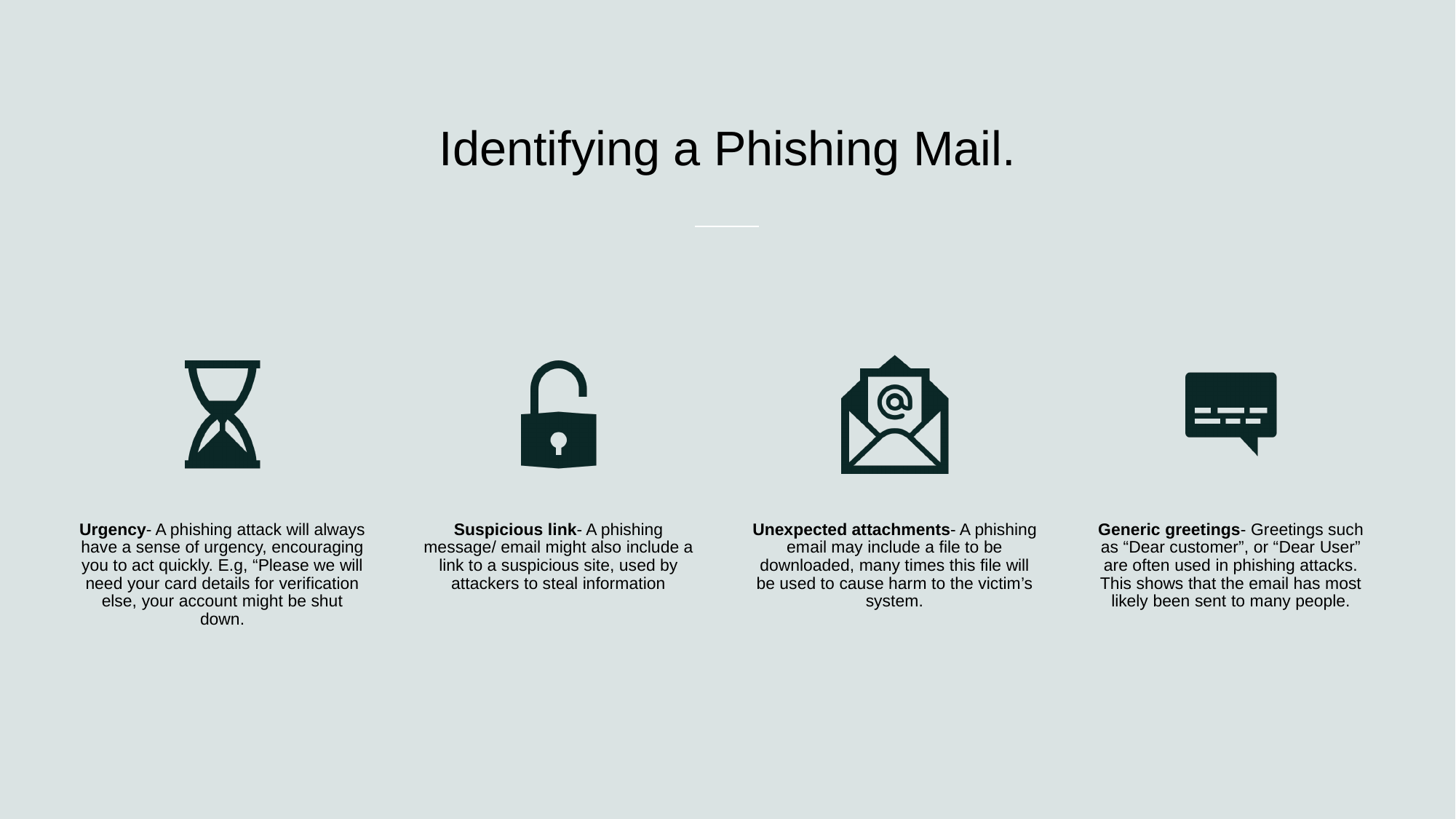

# Identifying a Phishing Mail.
Urgency- A phishing attack will always have a sense of urgency, encouraging you to act quickly. E.g, “Please we will need your card details for verification else, your account might be shut down.
Suspicious link- A phishing message/ email might also include a link to a suspicious site, used by attackers to steal information
Unexpected attachments- A phishing email may include a file to be downloaded, many times this file will be used to cause harm to the victim’s system.
Generic greetings- Greetings such as “Dear customer”, or “Dear User” are often used in phishing attacks. This shows that the email has most likely been sent to many people.